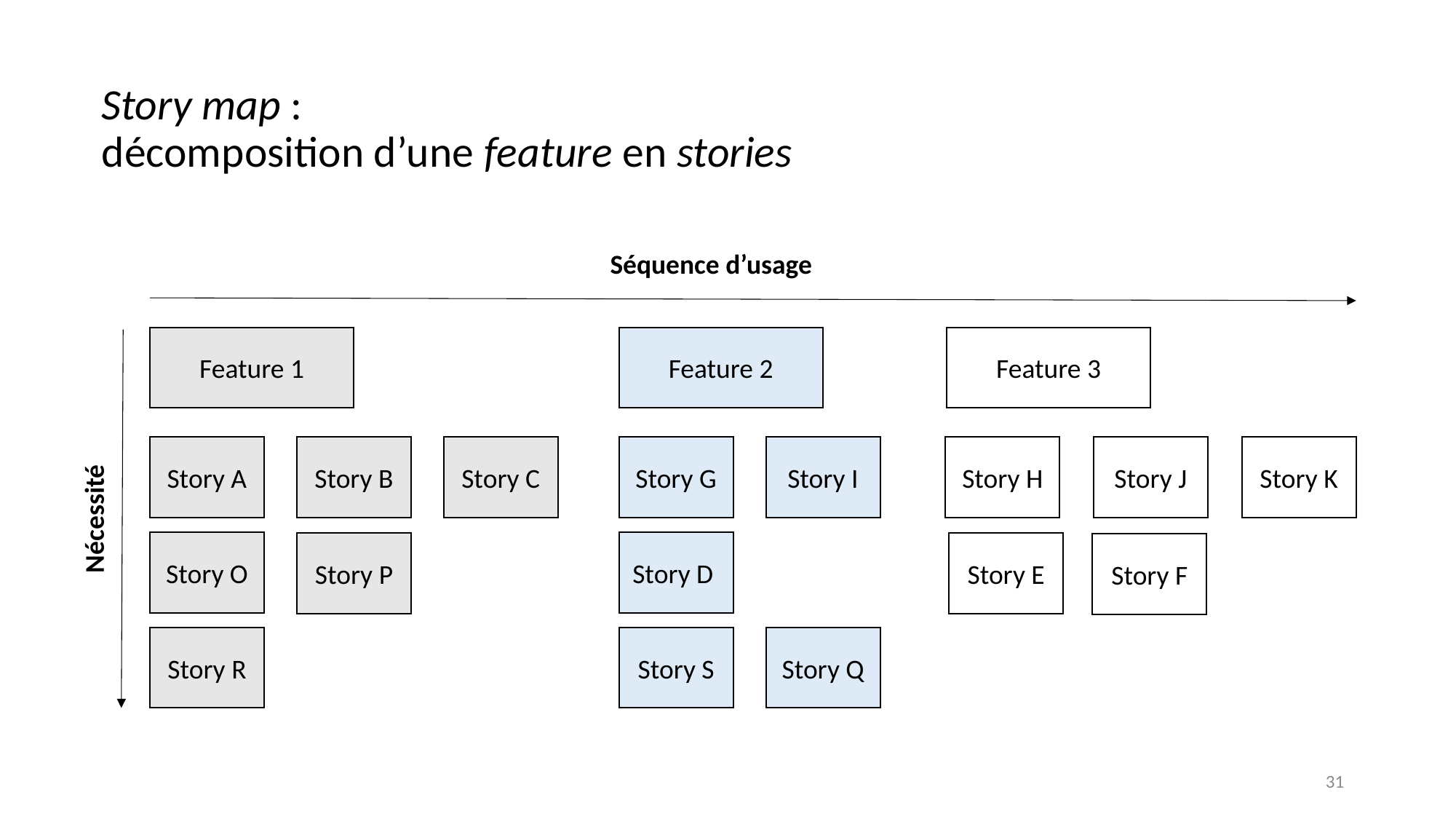

# Story map : décomposition d’une feature en stories
Séquence d’usage
Feature 1
Feature 2
Feature 3
Story A
Story B
Story C
Story G
Story I
Story H
Story J
Story K
Nécessité
Story O
Story D
Story P
Story E
Story F
Story R
Story S
Story Q
31